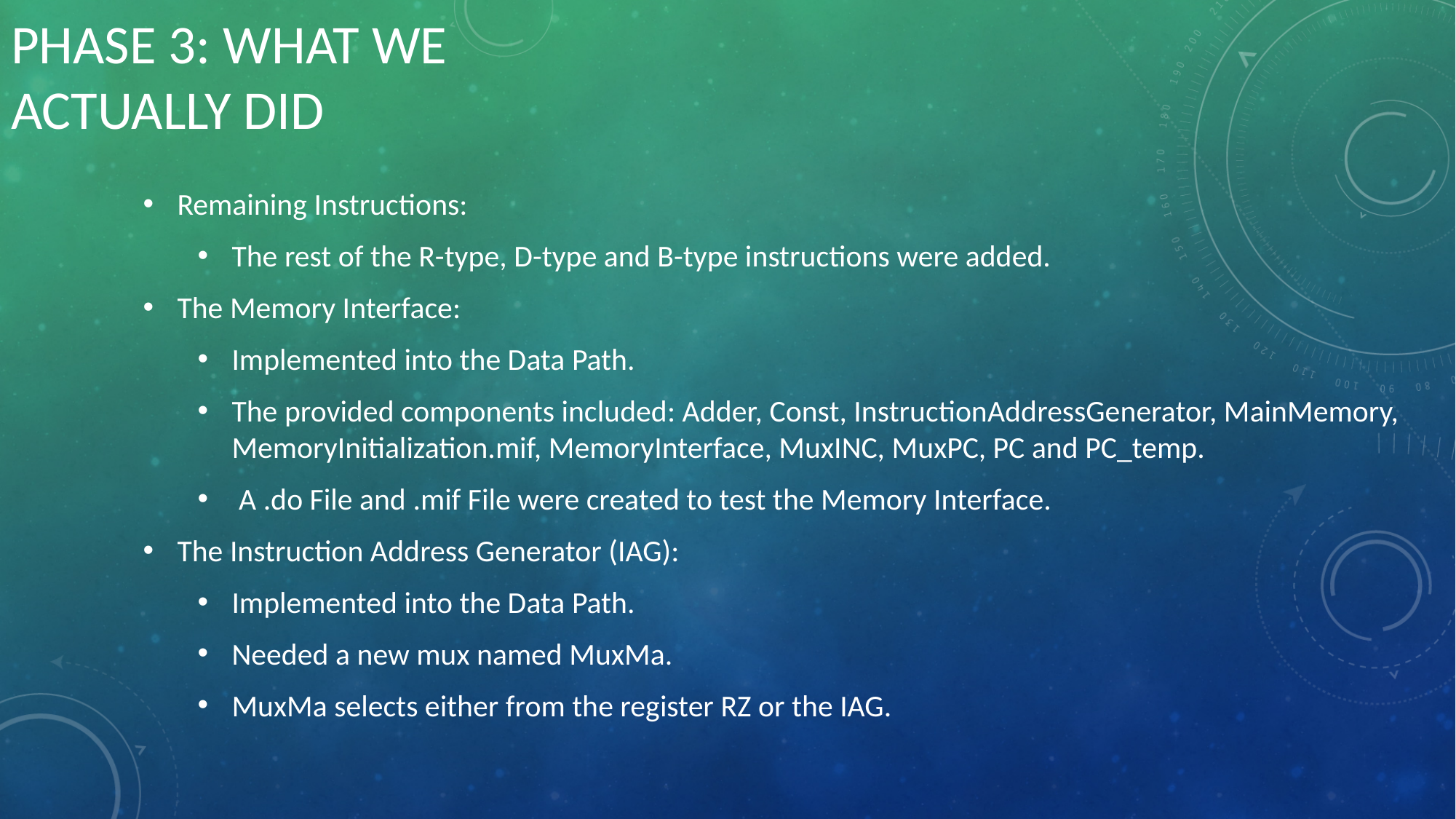

# Phase 3: what we actually did
Remaining Instructions:
The rest of the R-type, D-type and B-type instructions were added.
The Memory Interface:
Implemented into the Data Path.
The provided components included: Adder, Const, InstructionAddressGenerator, MainMemory, MemoryInitialization.mif, MemoryInterface, MuxINC, MuxPC, PC and PC_temp.
 A .do File and .mif File were created to test the Memory Interface.
The Instruction Address Generator (IAG):
Implemented into the Data Path.
Needed a new mux named MuxMa.
MuxMa selects either from the register RZ or the IAG.